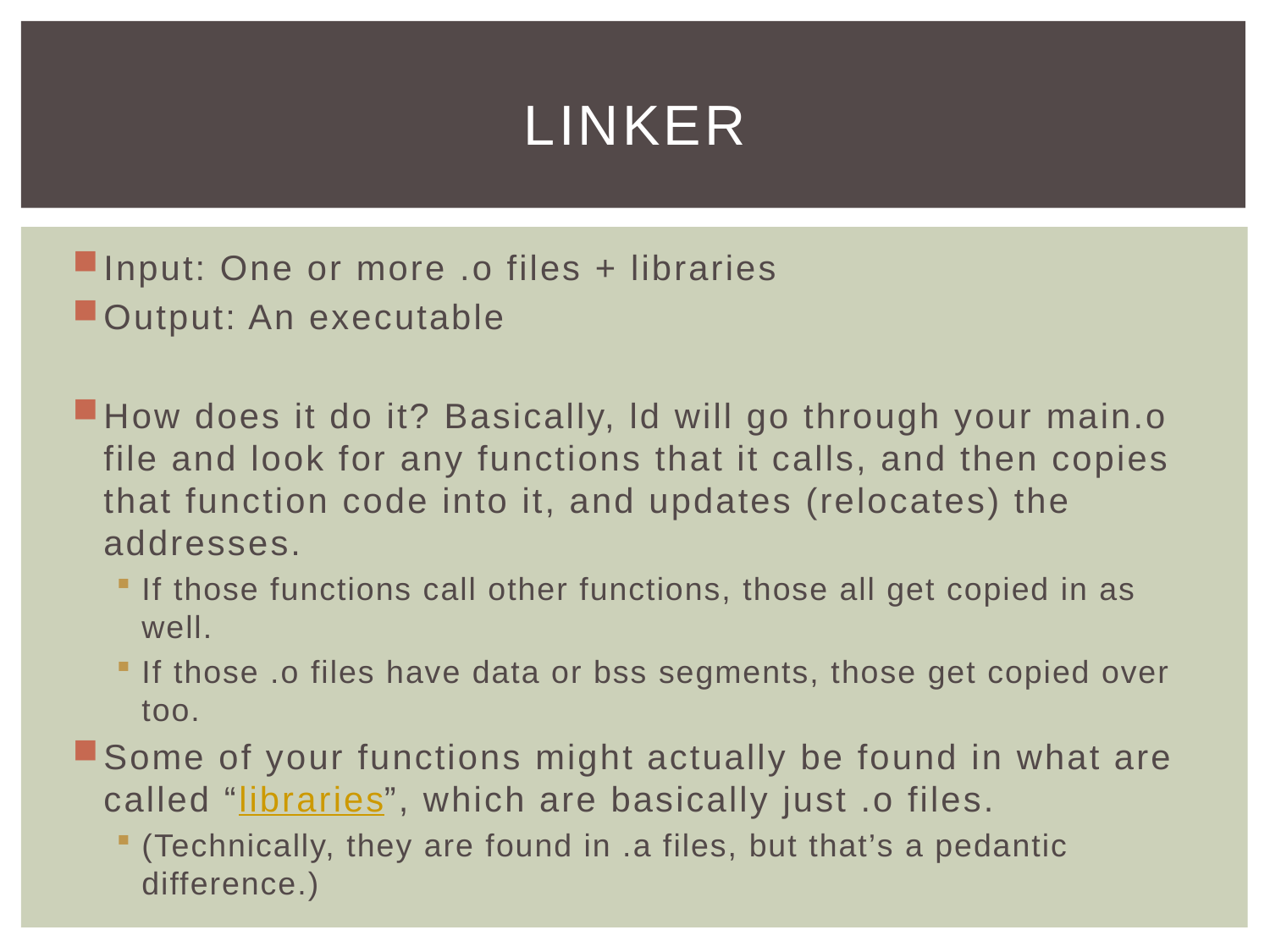

# Linker
Input: One or more .o files + libraries
Output: An executable

How does it do it? Basically, ld will go through your main.o file and look for any functions that it calls, and then copies that function code into it, and updates (relocates) the addresses.
If those functions call other functions, those all get copied in as well.
If those .o files have data or bss segments, those get copied over too.
Some of your functions might actually be found in what are called “libraries”, which are basically just .o files.
(Technically, they are found in .a files, but that’s a pedantic difference.)